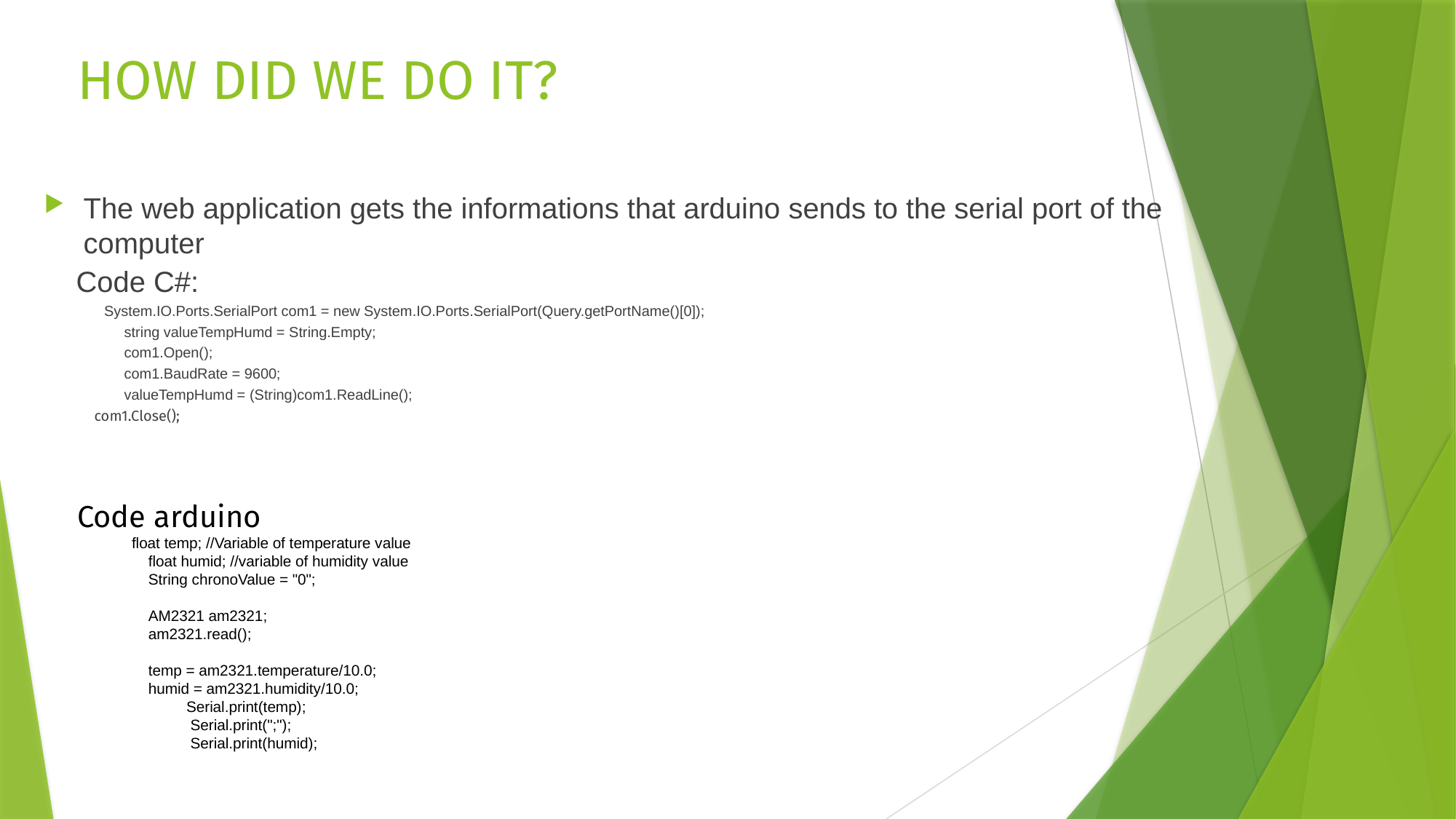

# HOW DID WE DO IT?
The web application gets the informations that arduino sends to the serial port of the computer
    Code C#:
               System.IO.Ports.SerialPort com1 = new System.IO.Ports.SerialPort(Query.getPortName()[0]);
                    string valueTempHumd = String.Empty;
                    com1.Open();
                    com1.BaudRate = 9600;
                    valueTempHumd = (String)com1.ReadLine();
	      com1.Close();

Code arduino
float temp; //Variable of temperature value
    float humid; //variable of humidity value
    String chronoValue = "0";

    AM2321 am2321;
    am2321.read();

    temp = am2321.temperature/10.0;
    humid = am2321.humidity/10.0;
Serial.print(temp);
 Serial.print(";");
 Serial.print(humid);